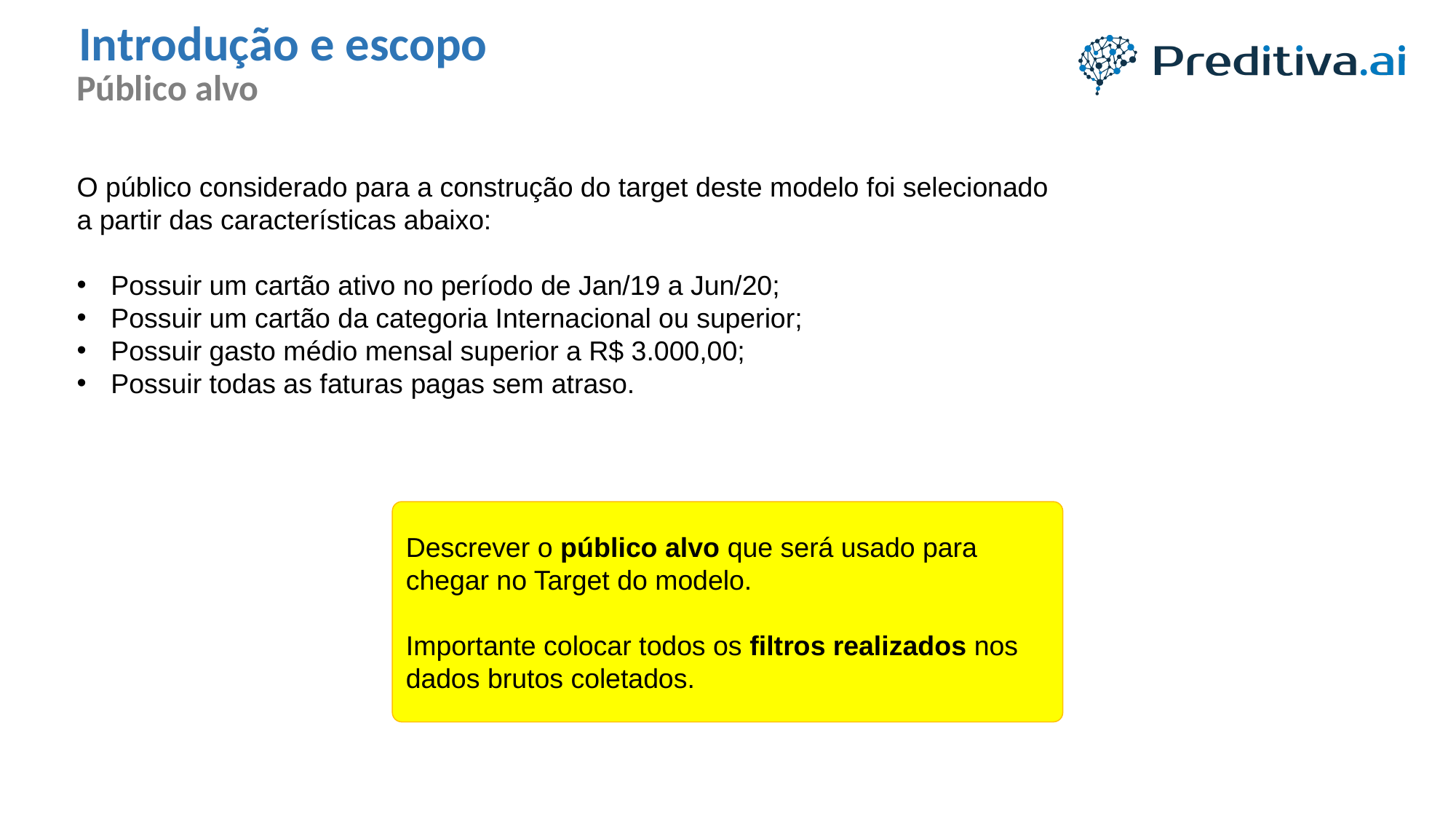

Introdução e escopo
Público alvo
O público considerado para a construção do target deste modelo foi selecionado a partir das características abaixo:

Possuir um cartão ativo no período de Jan/19 a Jun/20;
Possuir um cartão da categoria Internacional ou superior;
Possuir gasto médio mensal superior a R$ 3.000,00;
Possuir todas as faturas pagas sem atraso.

Descrever o público alvo que será usado para chegar no Target do modelo.

Importante colocar todos os filtros realizados nos dados brutos coletados.